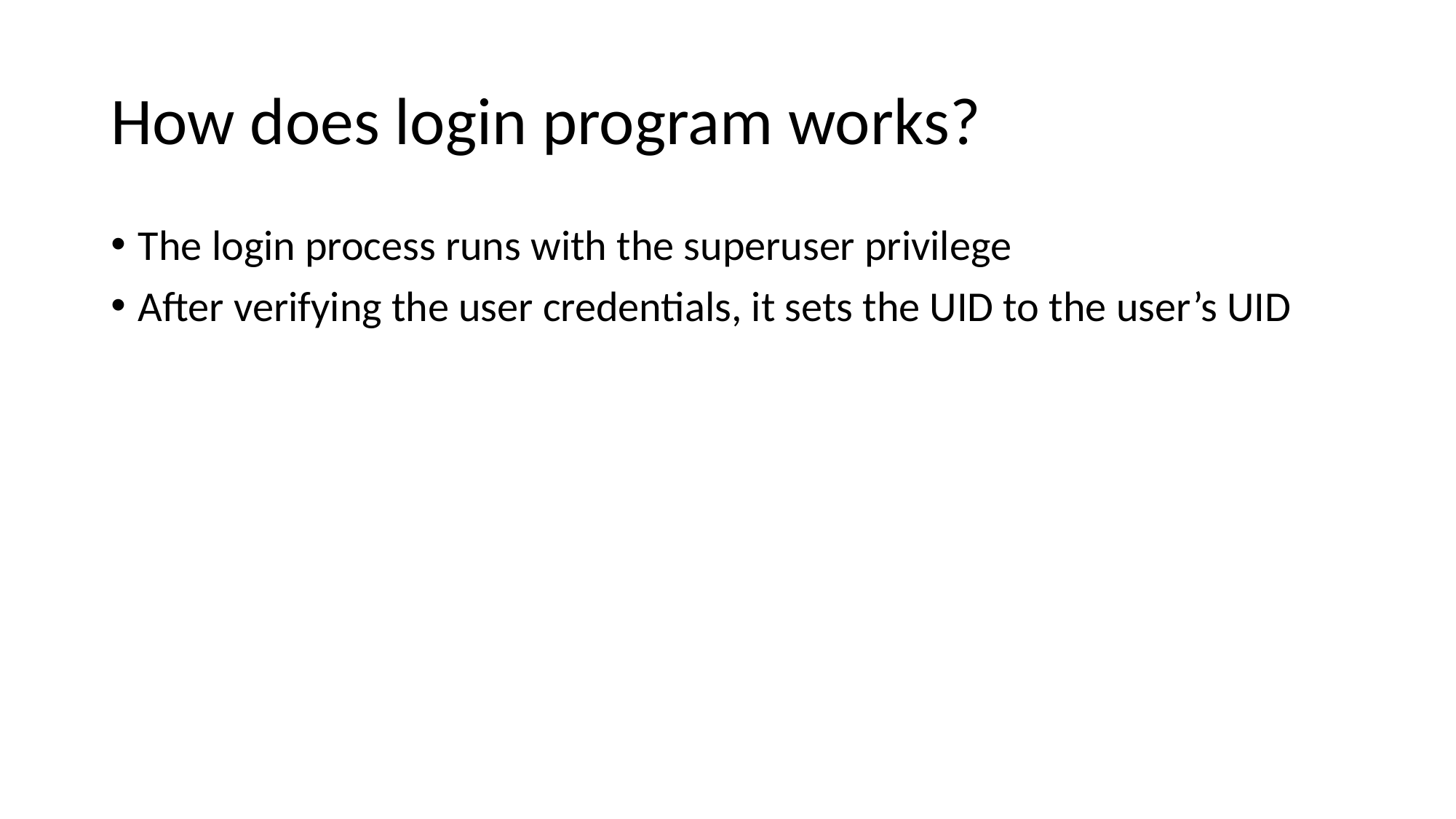

# How does login program works?
The login process runs with the superuser privilege
After verifying the user credentials, it sets the UID to the user’s UID